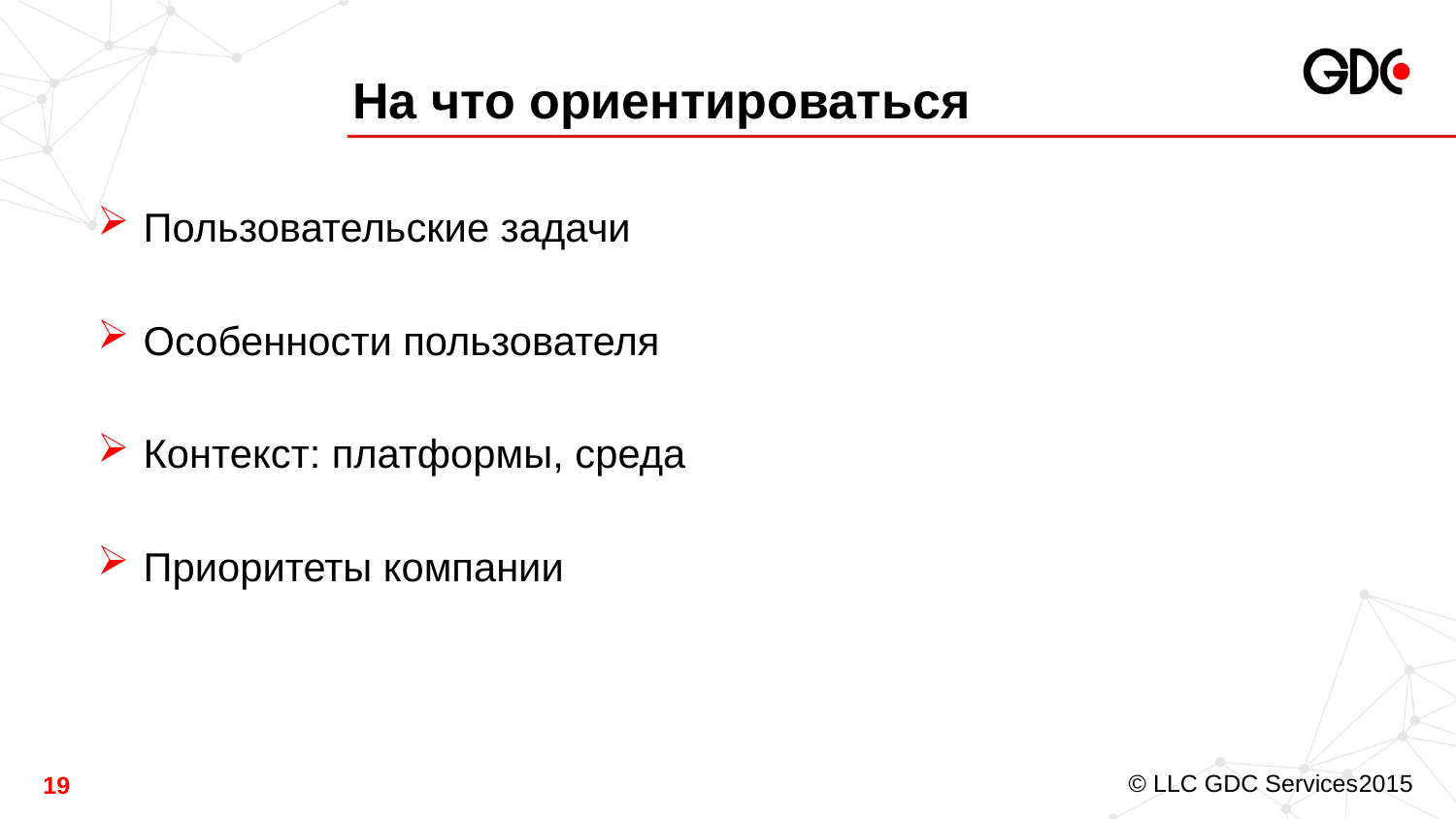

# На что ориентироваться
Пользовательские задачи

Особенности пользователя

Контекст: платформы, среда

Приоритеты компании